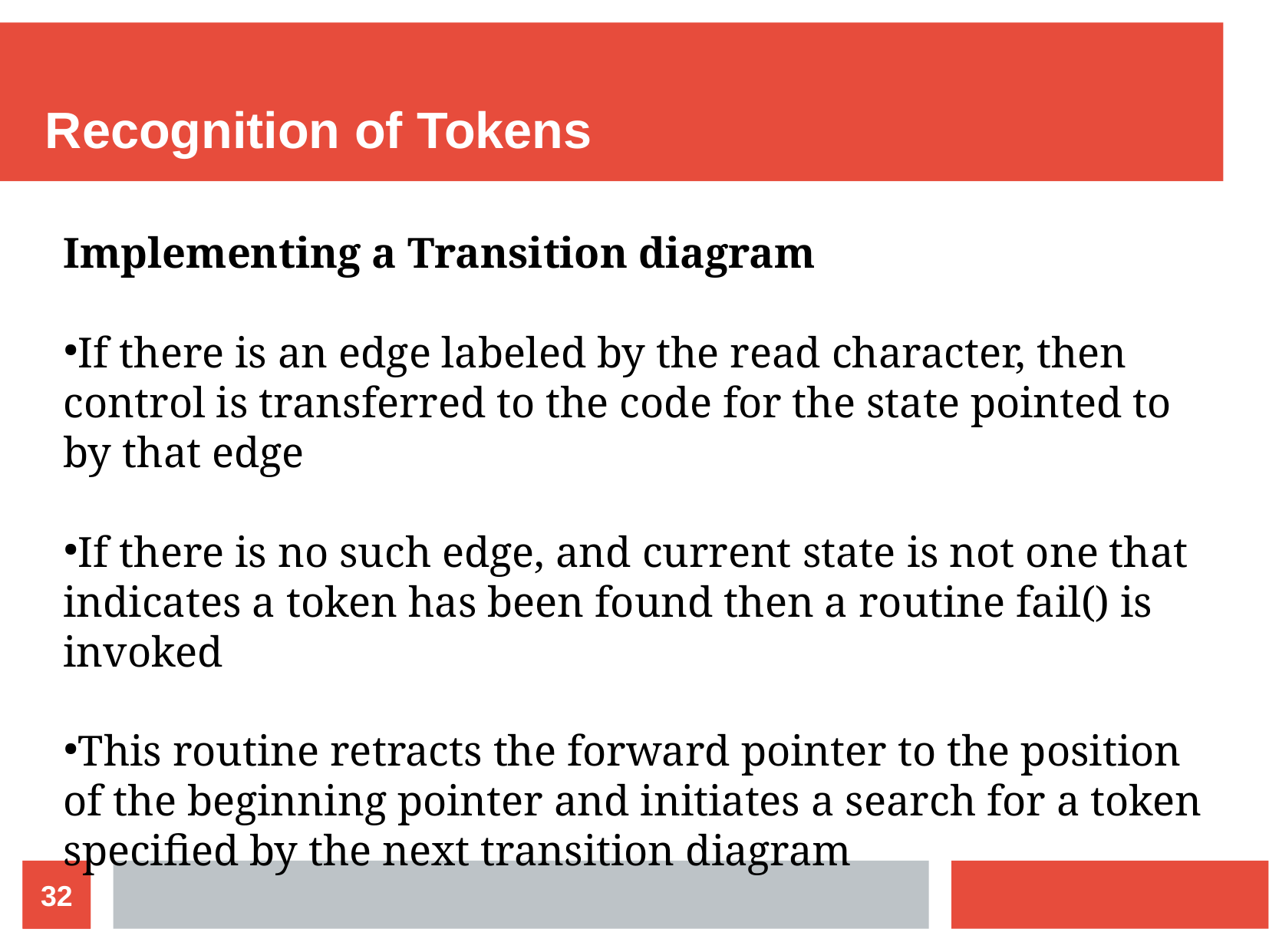

Recognition of Tokens
Implementing a Transition diagram

If there is an edge labeled by the read character, then control is transferred to the code for the state pointed to by that edge

If there is no such edge, and current state is not one that indicates a token has been found then a routine fail() is invoked

This routine retracts the forward pointer to the position of the beginning pointer and initiates a search for a token specified by the next transition diagram

32